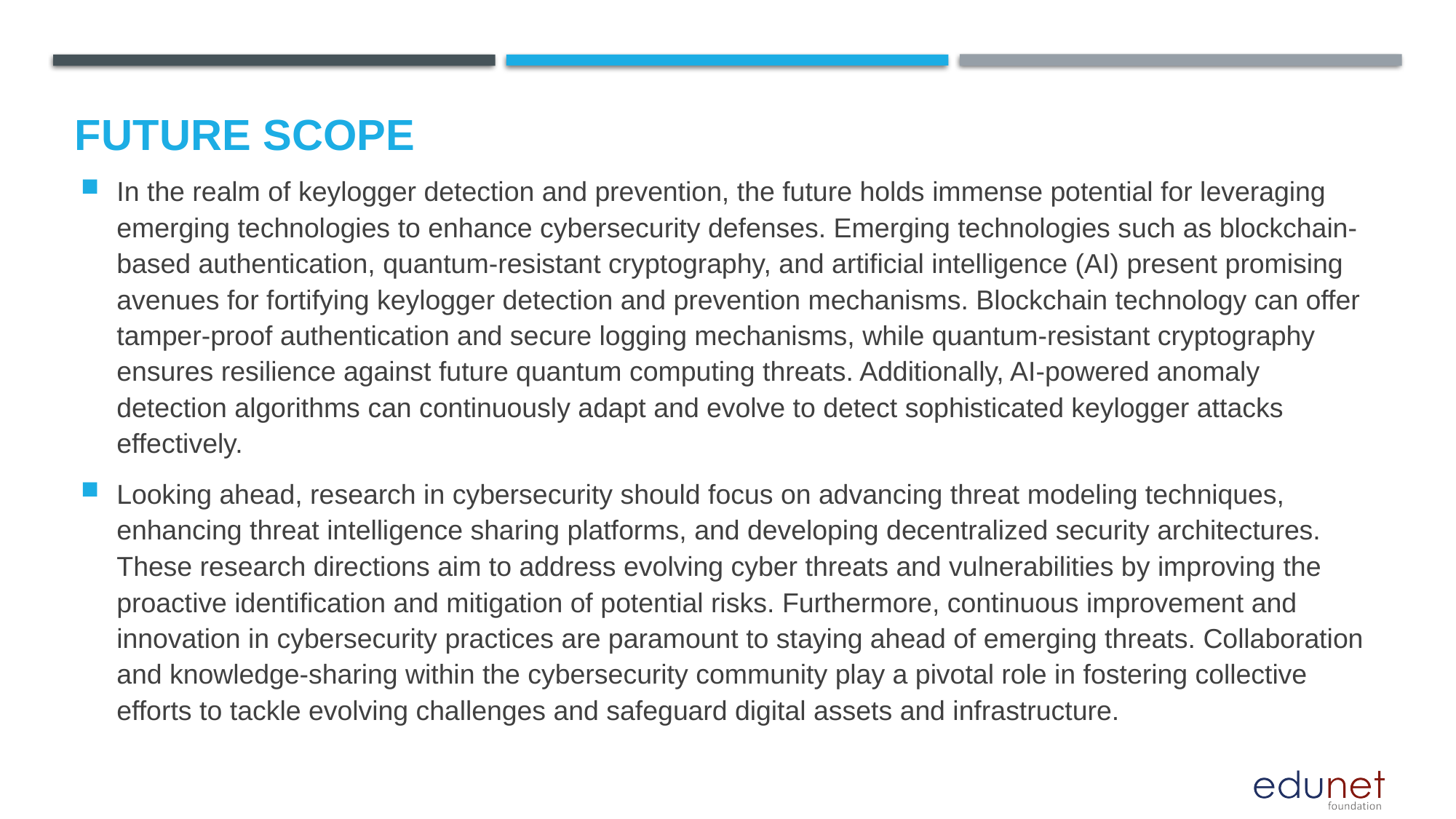

Future scope
In the realm of keylogger detection and prevention, the future holds immense potential for leveraging emerging technologies to enhance cybersecurity defenses. Emerging technologies such as blockchain-based authentication, quantum-resistant cryptography, and artificial intelligence (AI) present promising avenues for fortifying keylogger detection and prevention mechanisms. Blockchain technology can offer tamper-proof authentication and secure logging mechanisms, while quantum-resistant cryptography ensures resilience against future quantum computing threats. Additionally, AI-powered anomaly detection algorithms can continuously adapt and evolve to detect sophisticated keylogger attacks effectively.
Looking ahead, research in cybersecurity should focus on advancing threat modeling techniques, enhancing threat intelligence sharing platforms, and developing decentralized security architectures. These research directions aim to address evolving cyber threats and vulnerabilities by improving the proactive identification and mitigation of potential risks. Furthermore, continuous improvement and innovation in cybersecurity practices are paramount to staying ahead of emerging threats. Collaboration and knowledge-sharing within the cybersecurity community play a pivotal role in fostering collective efforts to tackle evolving challenges and safeguard digital assets and infrastructure.